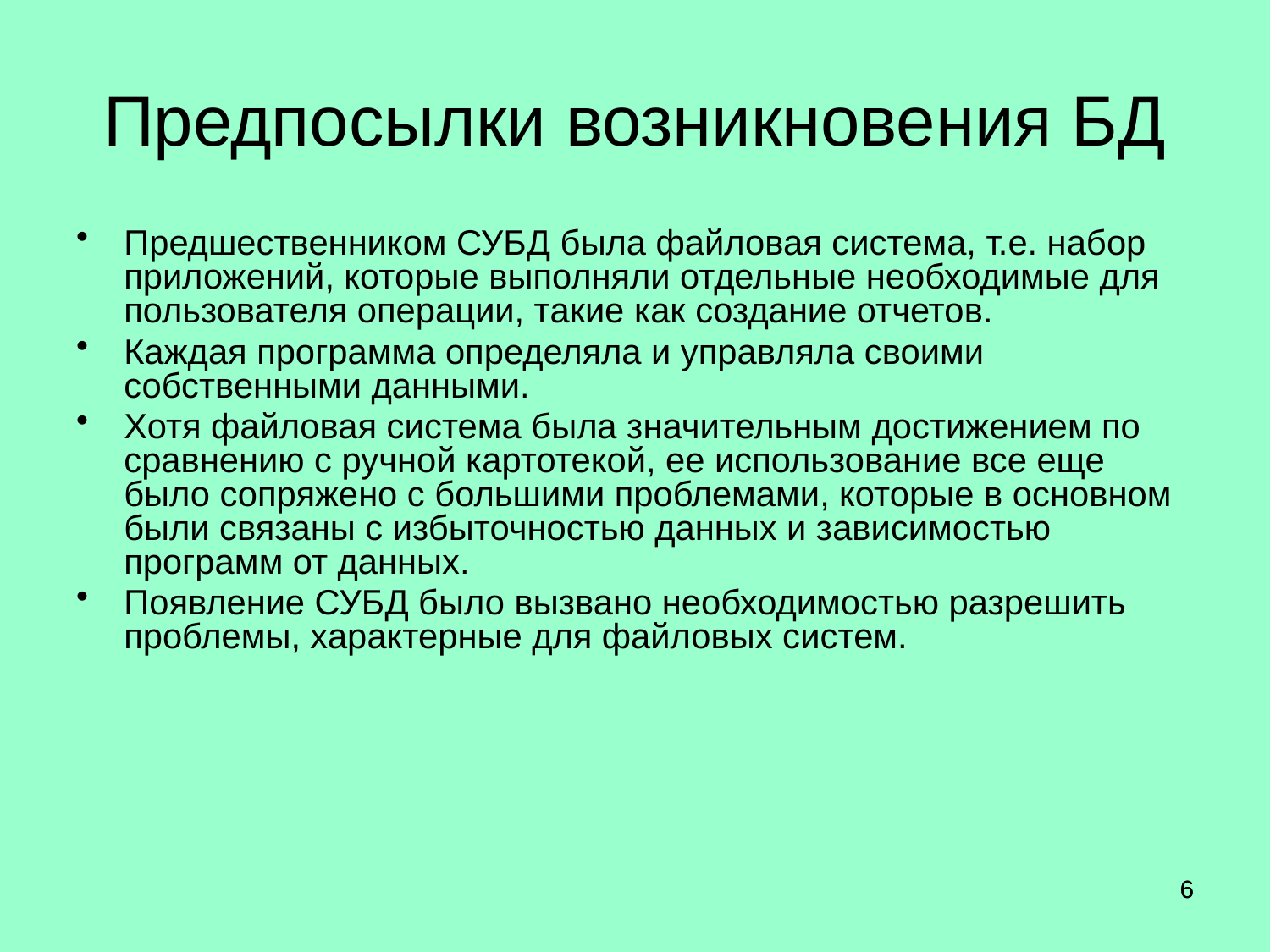

# Предпосылки возникновения БД
Предшественником СУБД была файловая система, т.е. набор приложений, которые выполняли отдельные необходимые для пользователя операции, такие как создание отчетов.
Каждая программа определяла и управляла своими собственными данными.
Хотя файловая система была значительным достижением по сравнению с ручной картотекой, ее использование все еще было сопряжено с большими проблемами, которые в основном были связаны с избыточностью данных и зависимостью программ от данных.
Появление СУБД было вызвано необходимостью разрешить проблемы, характерные для файловых систем.
6
6